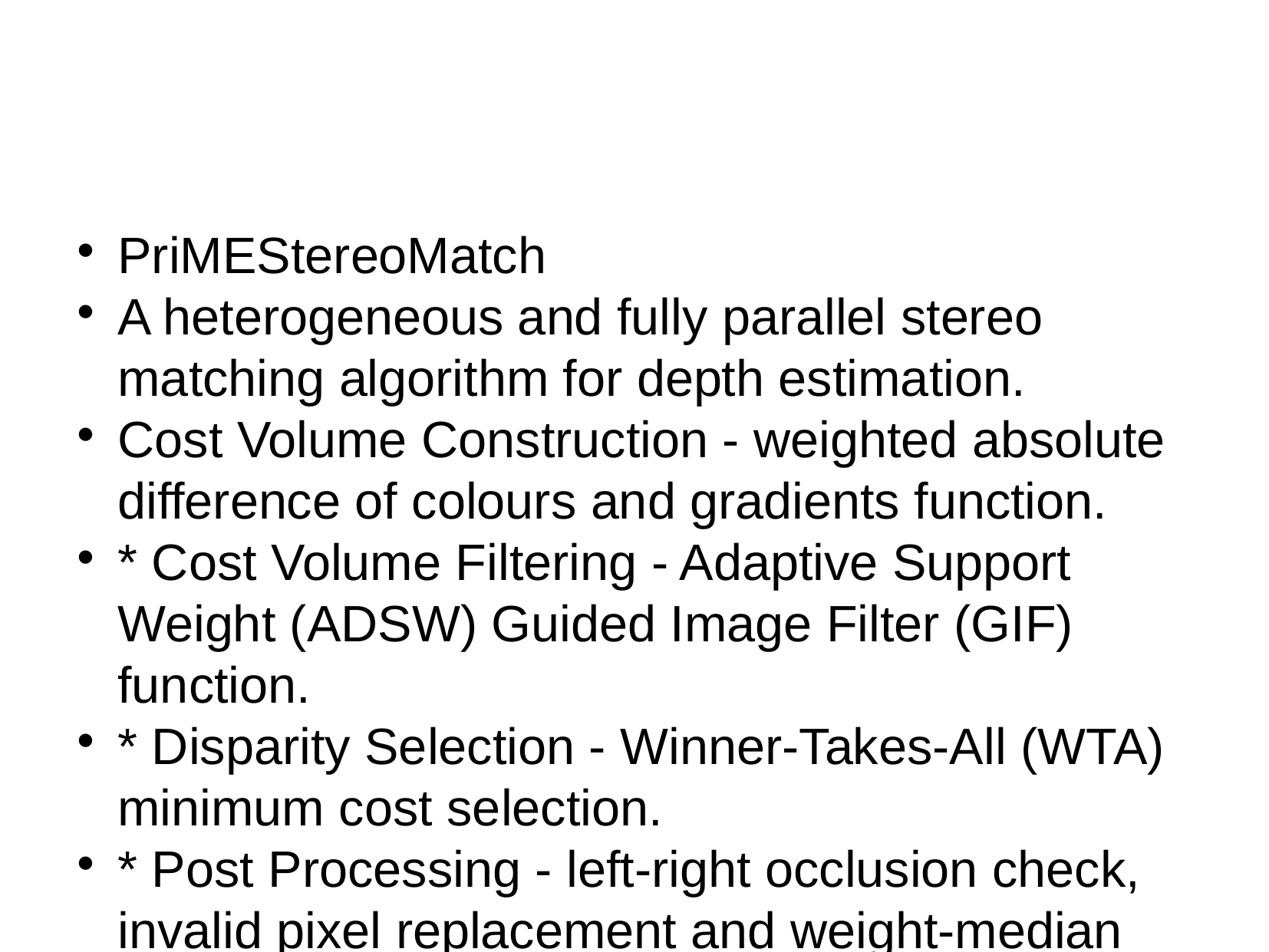

PriMEStereoMatch
A heterogeneous and fully parallel stereo matching algorithm for depth estimation.
Cost Volume Construction - weighted absolute difference of colours and gradients function.
* Cost Volume Filtering - Adaptive Support Weight (ADSW) Guided Image Filter (GIF) function.
* Disparity Selection - Winner-Takes-All (WTA) minimum cost selection.
* Post Processing - left-right occlusion check, invalid pixel replacement and weight-median filtering.